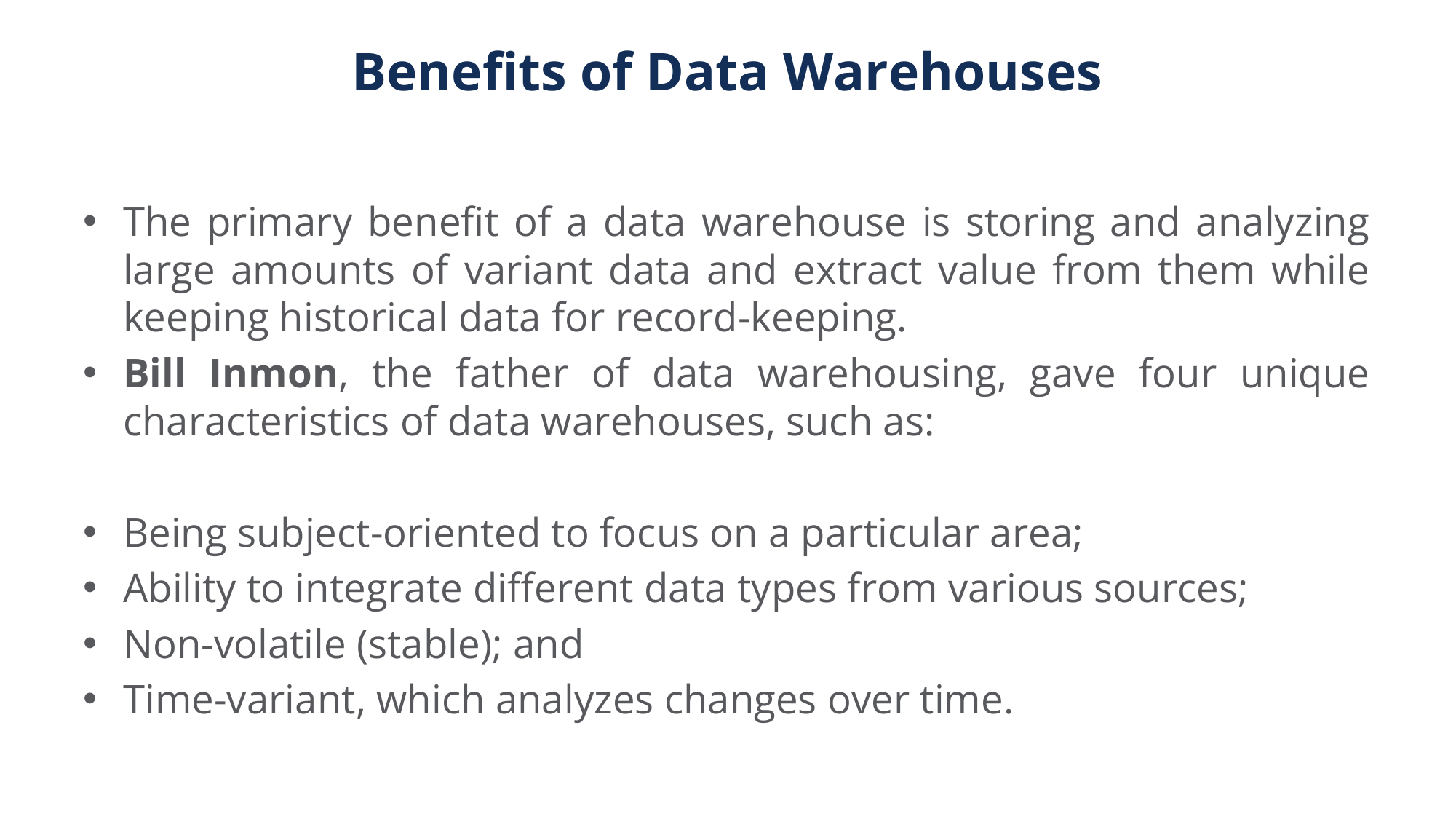

# Benefits of Data Warehouses
The primary benefit of a data warehouse is storing and analyzing large amounts of variant data and extract value from them while keeping historical data for record-keeping.
Bill Inmon, the father of data warehousing, gave four unique characteristics of data warehouses, such as:

Being subject-oriented to focus on a particular area;
Ability to integrate different data types from various sources;
Non-volatile (stable); and
Time-variant, which analyzes changes over time.